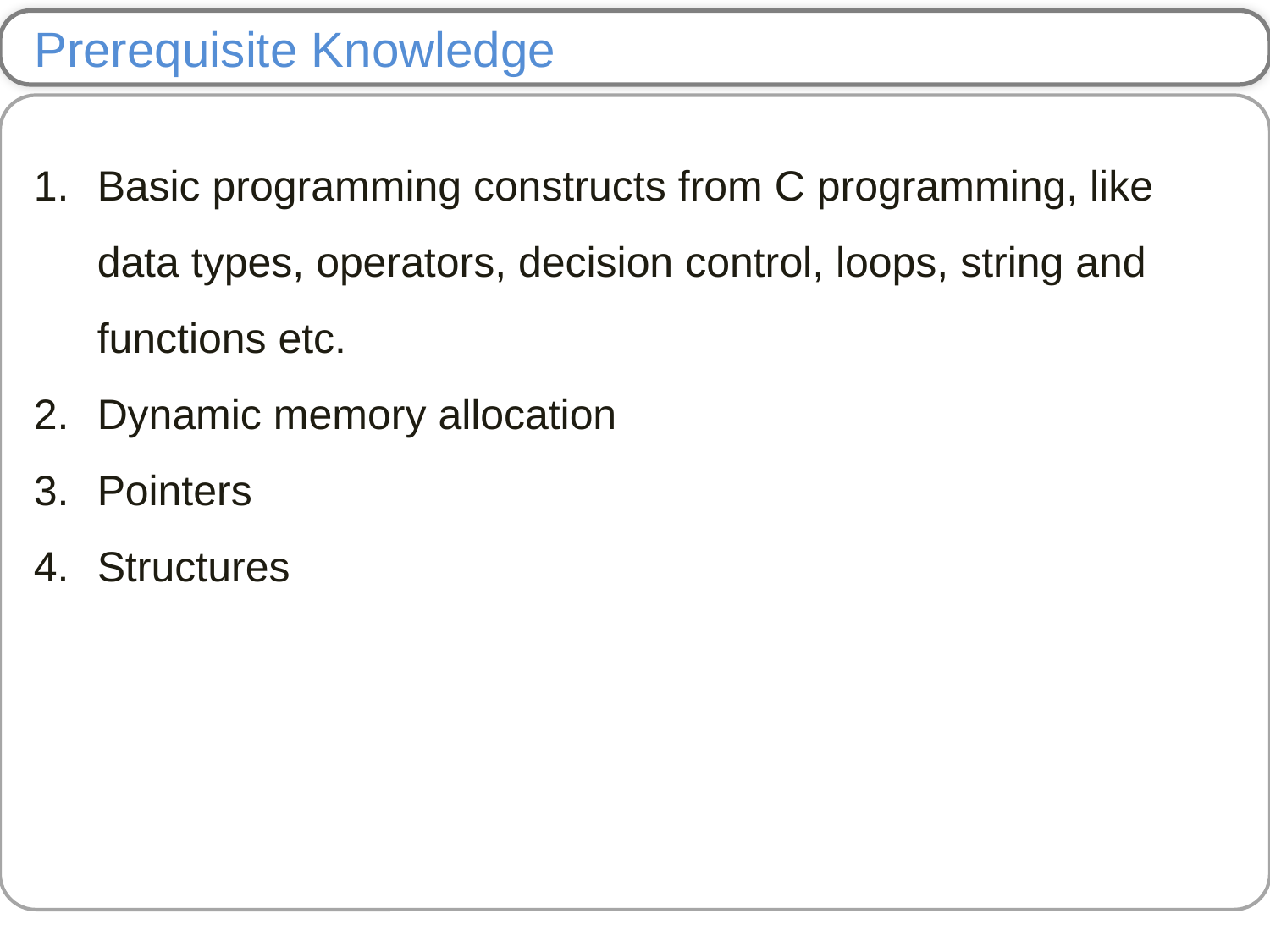

Prerequisite Knowledge

Basic programming constructs from C programming, like data types, operators, decision control, loops, string and functions etc.
Dynamic memory allocation
Pointers
Structures